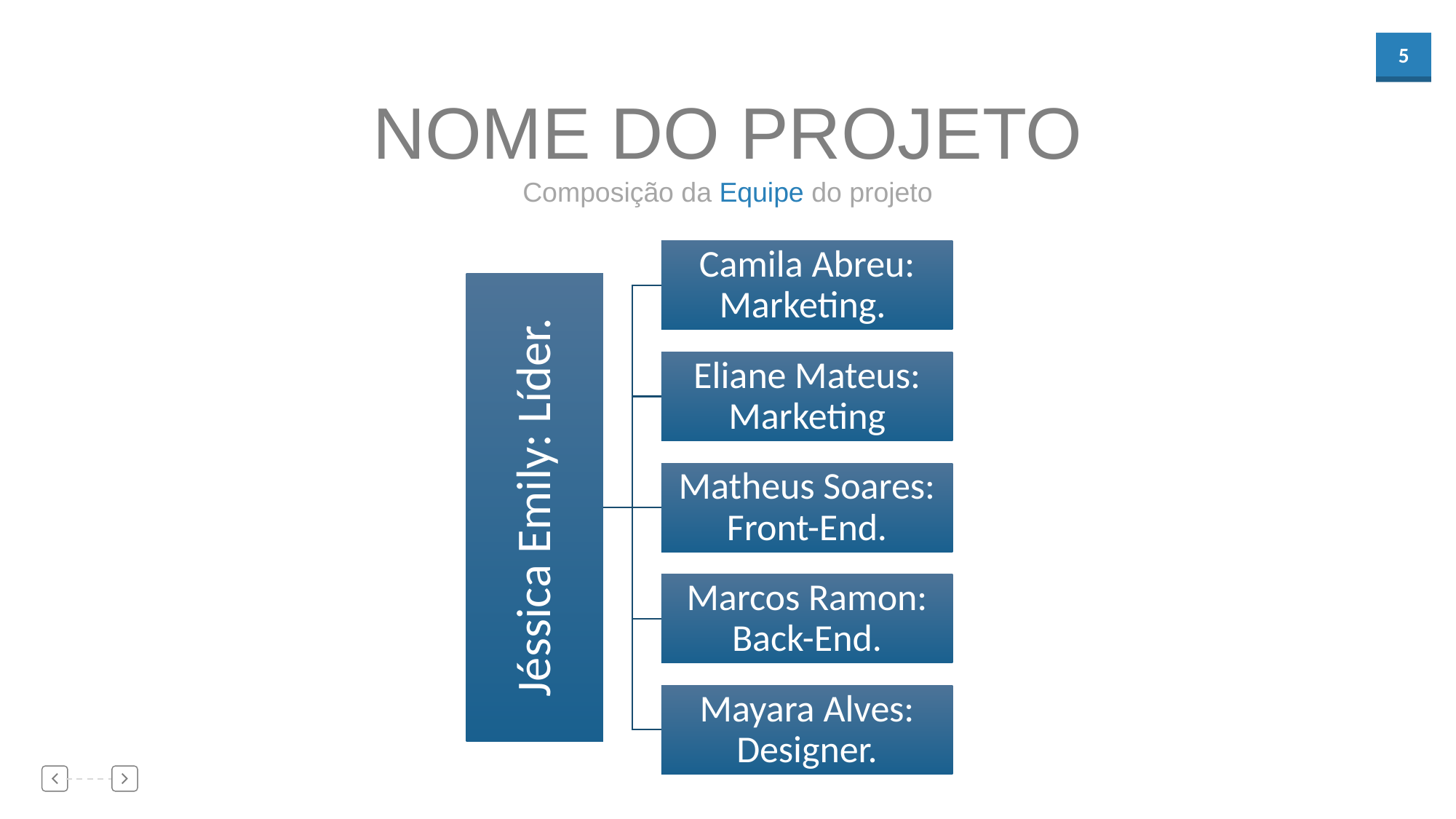

NOME DO PROJETO
Composição da Equipe do projeto

Jéssica Emily: Líder.
Camila Abreu: Marketing.
Eliane Mateus: Marketing
Matheus Soares: Front-End.
Marcos Ramon: Back-End.
Mayara Alves: Designer.
01
02
03
04